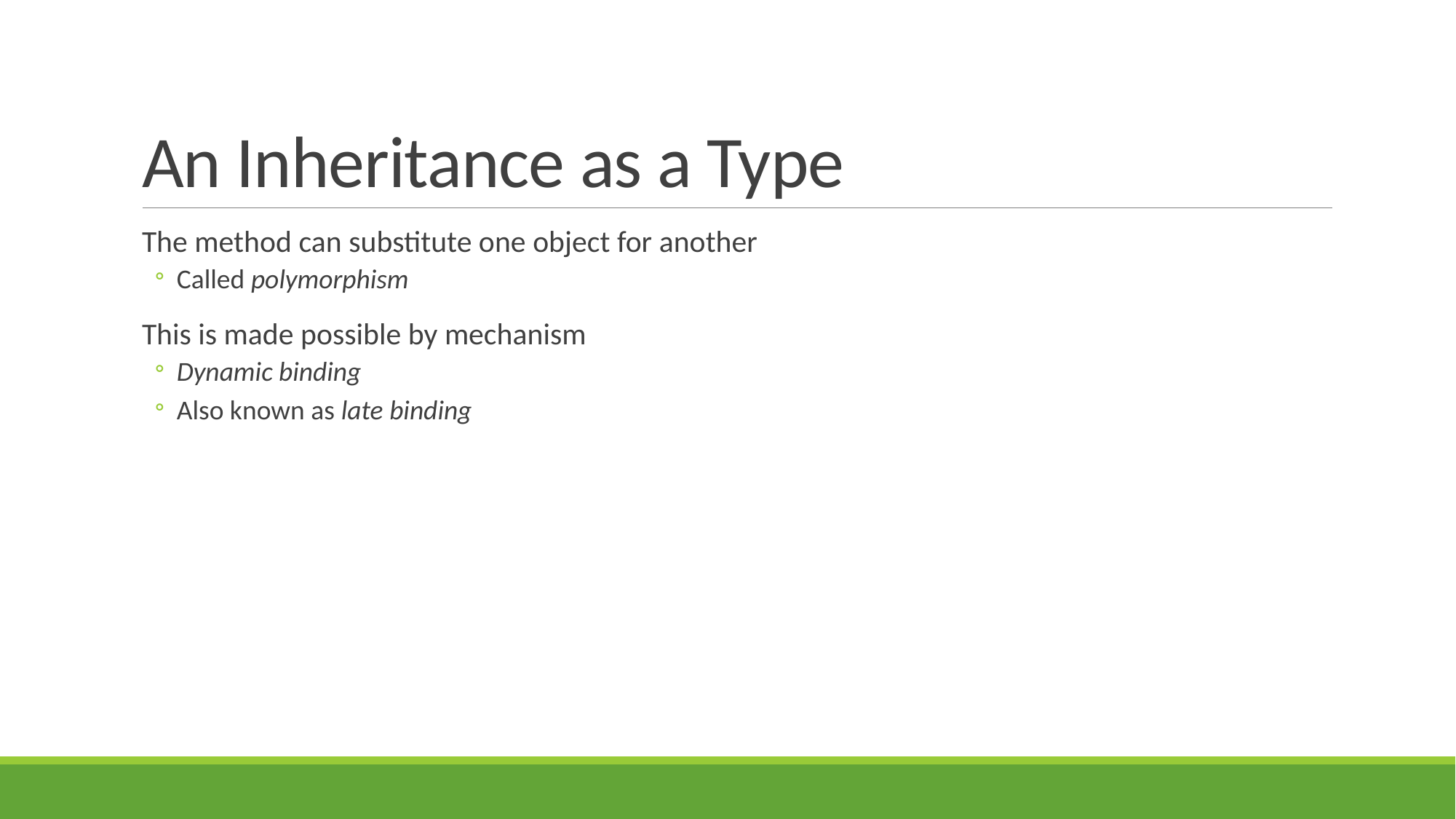

# An Inheritance as a Type
The method can substitute one object for another
Called polymorphism
This is made possible by mechanism
Dynamic binding
Also known as late binding